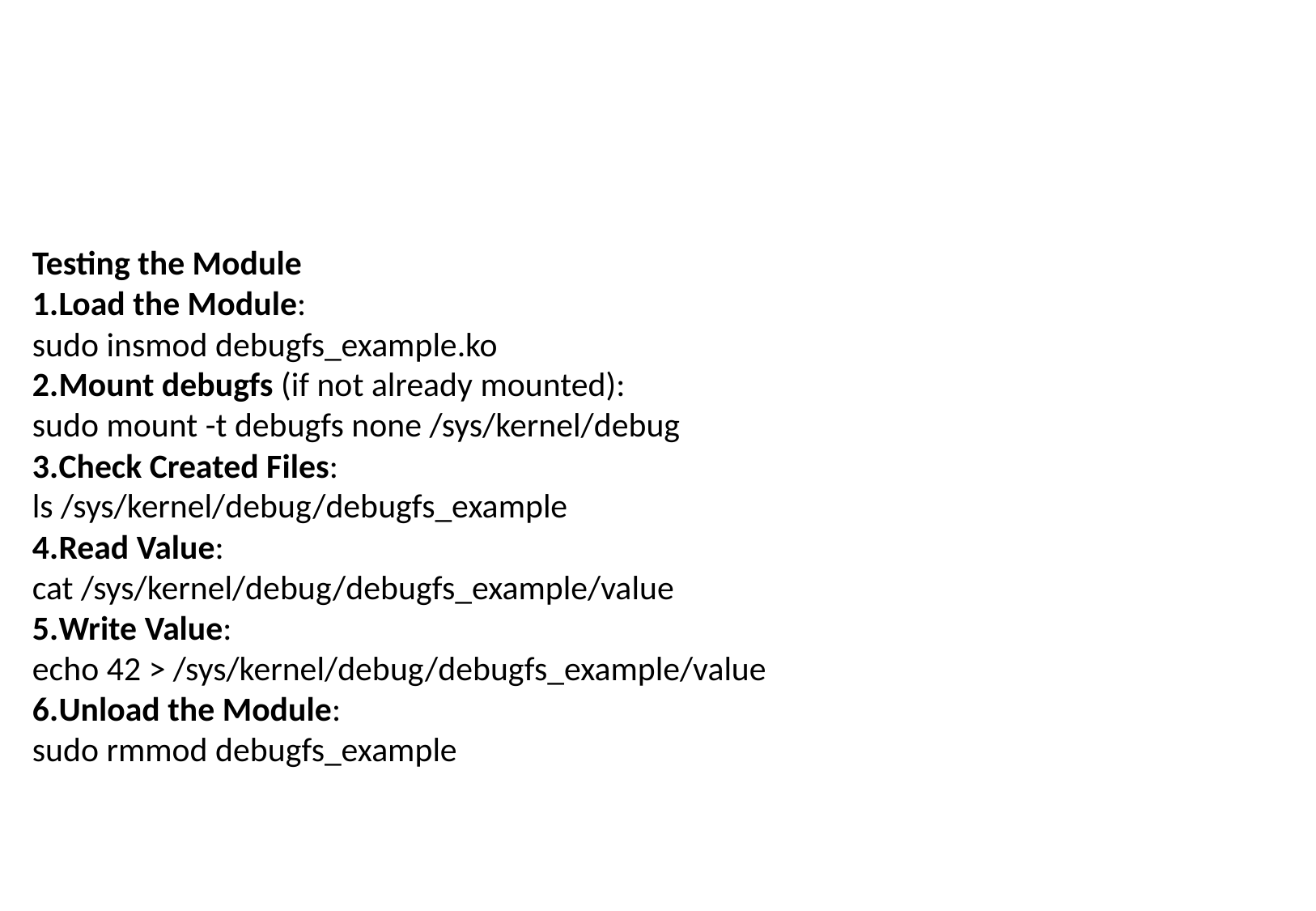

# Testing the Module
Load the Module:
sudo insmod debugfs_example.ko
Mount debugfs (if not already mounted):
sudo mount -t debugfs none /sys/kernel/debug
Check Created Files:
ls /sys/kernel/debug/debugfs_example
Read Value:
cat /sys/kernel/debug/debugfs_example/value
Write Value:
echo 42 > /sys/kernel/debug/debugfs_example/value
Unload the Module:
sudo rmmod debugfs_example